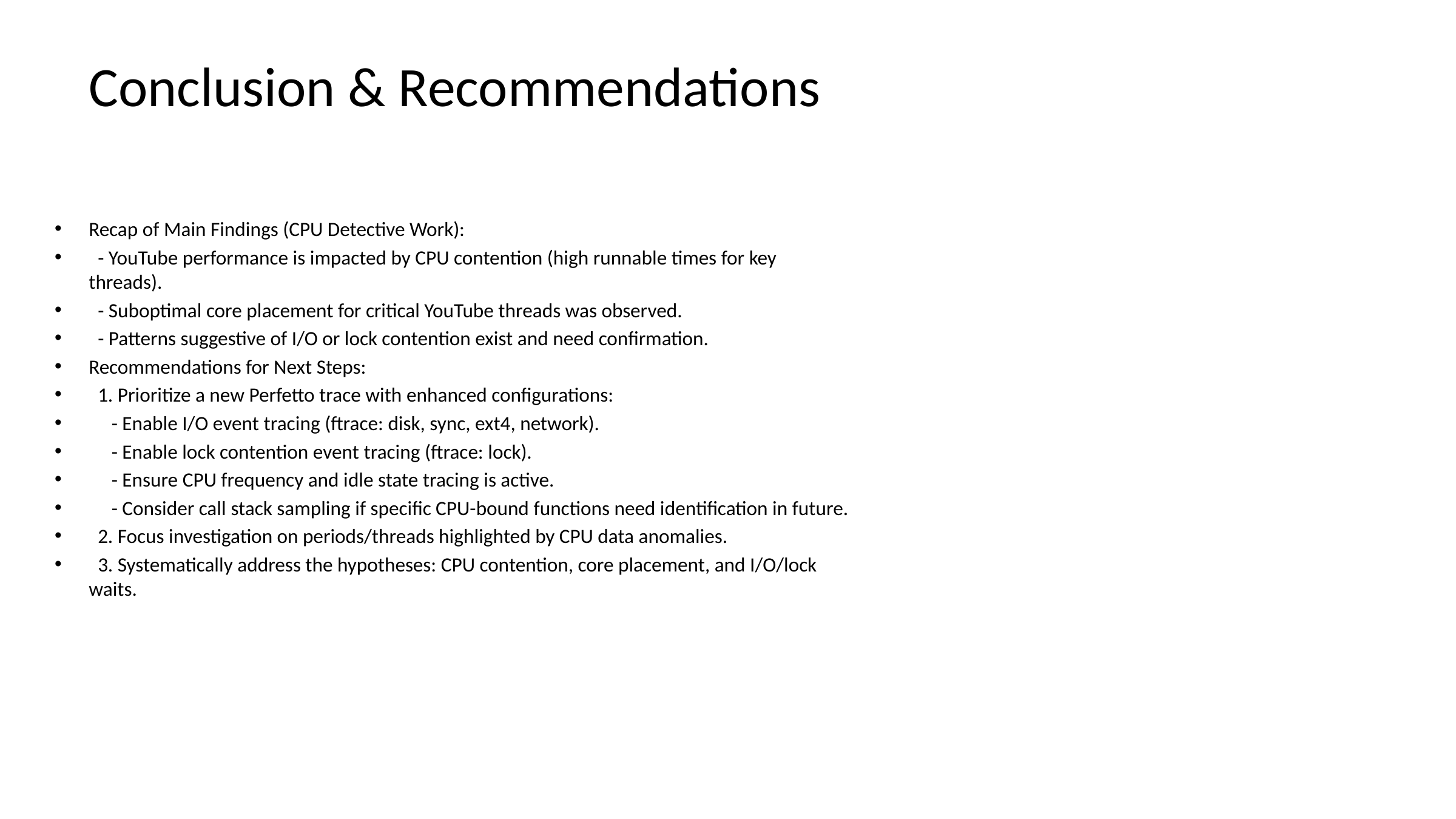

# Conclusion & Recommendations

Recap of Main Findings (CPU Detective Work):
  - YouTube performance is impacted by CPU contention (high runnable times for key threads).
  - Suboptimal core placement for critical YouTube threads was observed.
  - Patterns suggestive of I/O or lock contention exist and need confirmation.
Recommendations for Next Steps:
  1. Prioritize a new Perfetto trace with enhanced configurations:
     - Enable I/O event tracing (ftrace: disk, sync, ext4, network).
     - Enable lock contention event tracing (ftrace: lock).
     - Ensure CPU frequency and idle state tracing is active.
     - Consider call stack sampling if specific CPU-bound functions need identification in future.
  2. Focus investigation on periods/threads highlighted by CPU data anomalies.
  3. Systematically address the hypotheses: CPU contention, core placement, and I/O/lock waits.